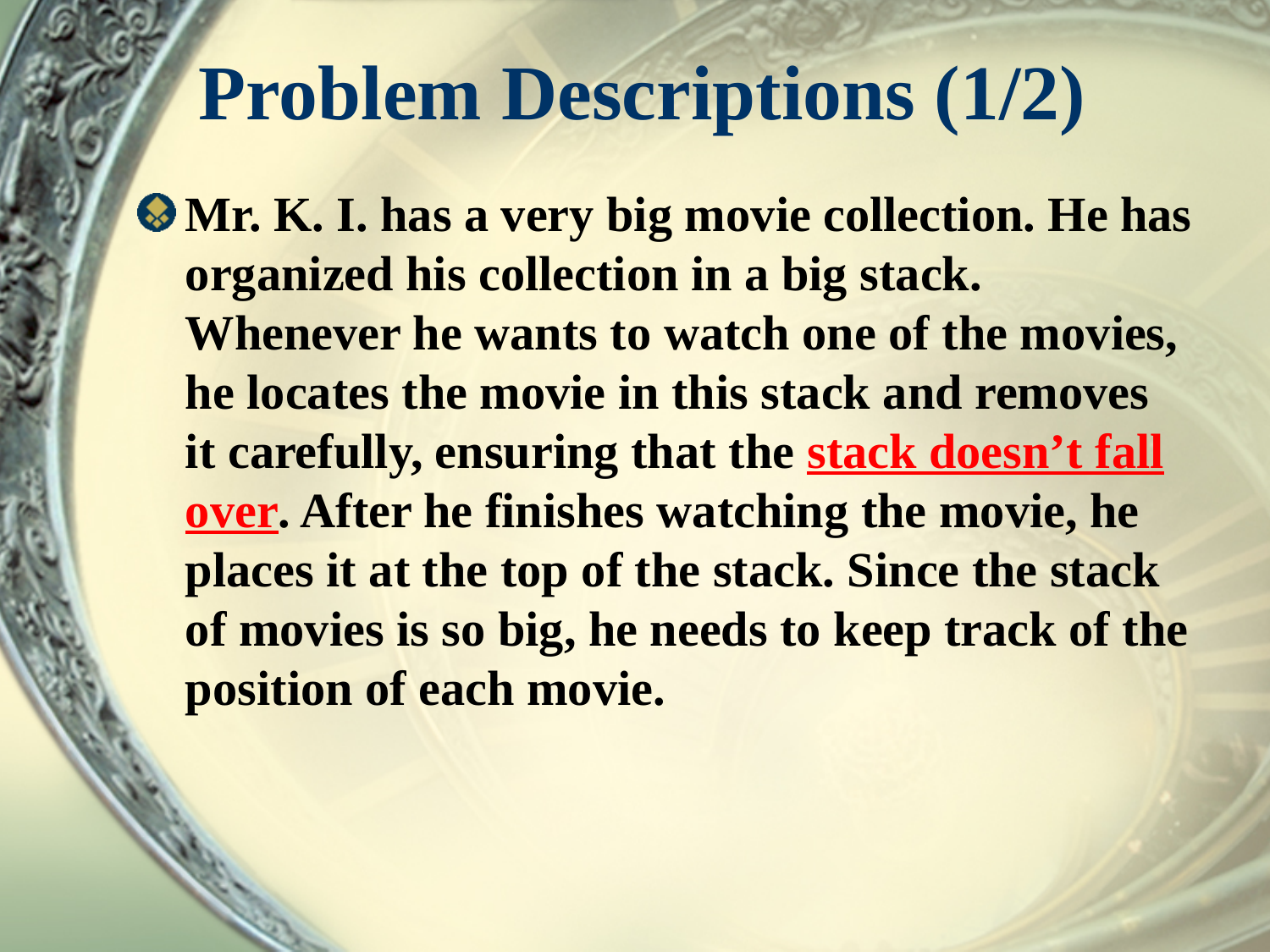

# Problem Descriptions (1/2)
Mr. K. I. has a very big movie collection. He has organized his collection in a big stack. Whenever he wants to watch one of the movies, he locates the movie in this stack and removes it carefully, ensuring that the stack doesn’t fall over. After he finishes watching the movie, he places it at the top of the stack. Since the stack of movies is so big, he needs to keep track of the position of each movie.